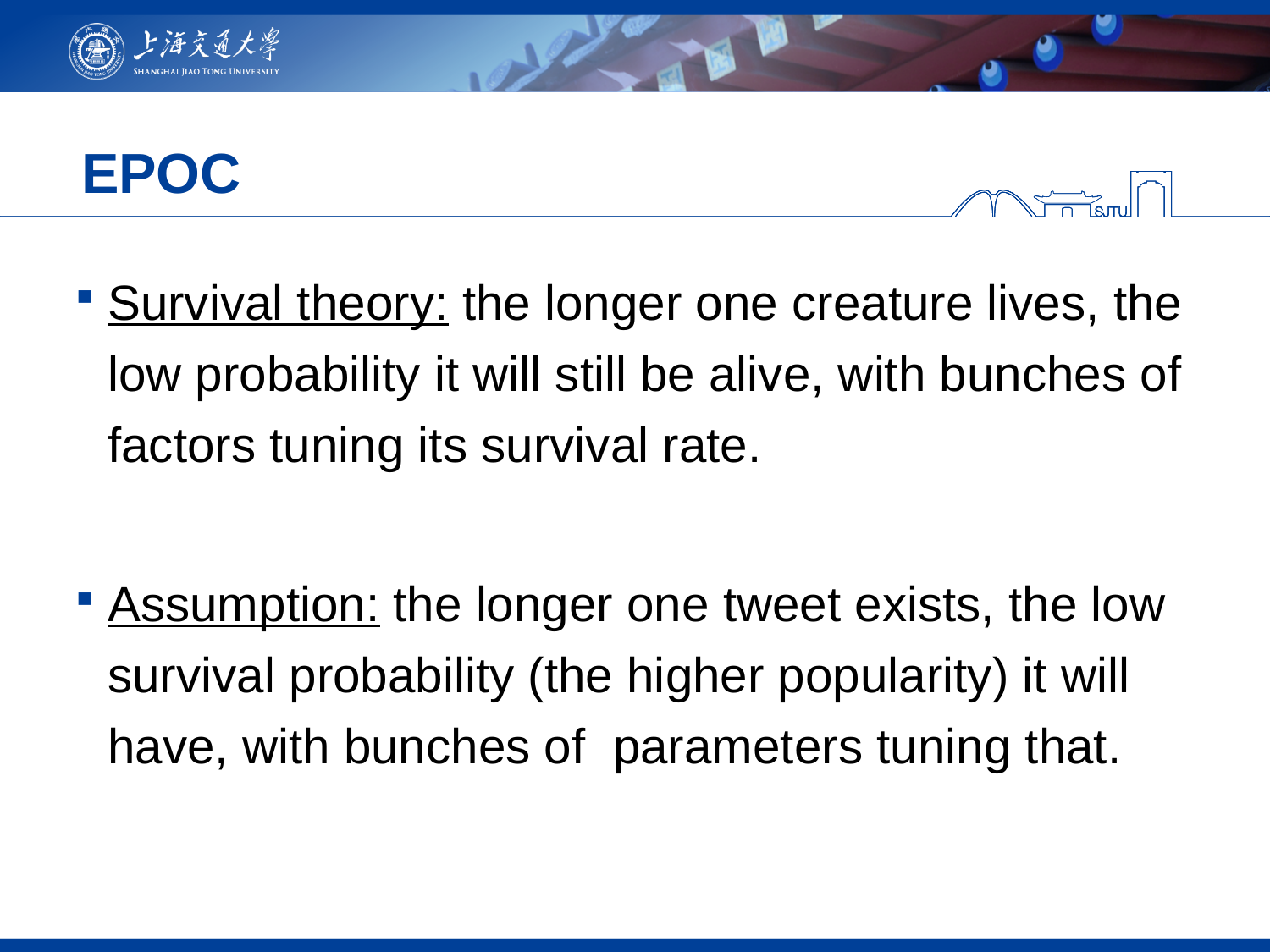

# EPOC
Survival theory: the longer one creature lives, the low probability it will still be alive, with bunches of  factors tuning its survival rate.

Assumption: the longer one tweet exists, the low survival probability (the higher popularity) it will have, with bunches of  parameters tuning that.